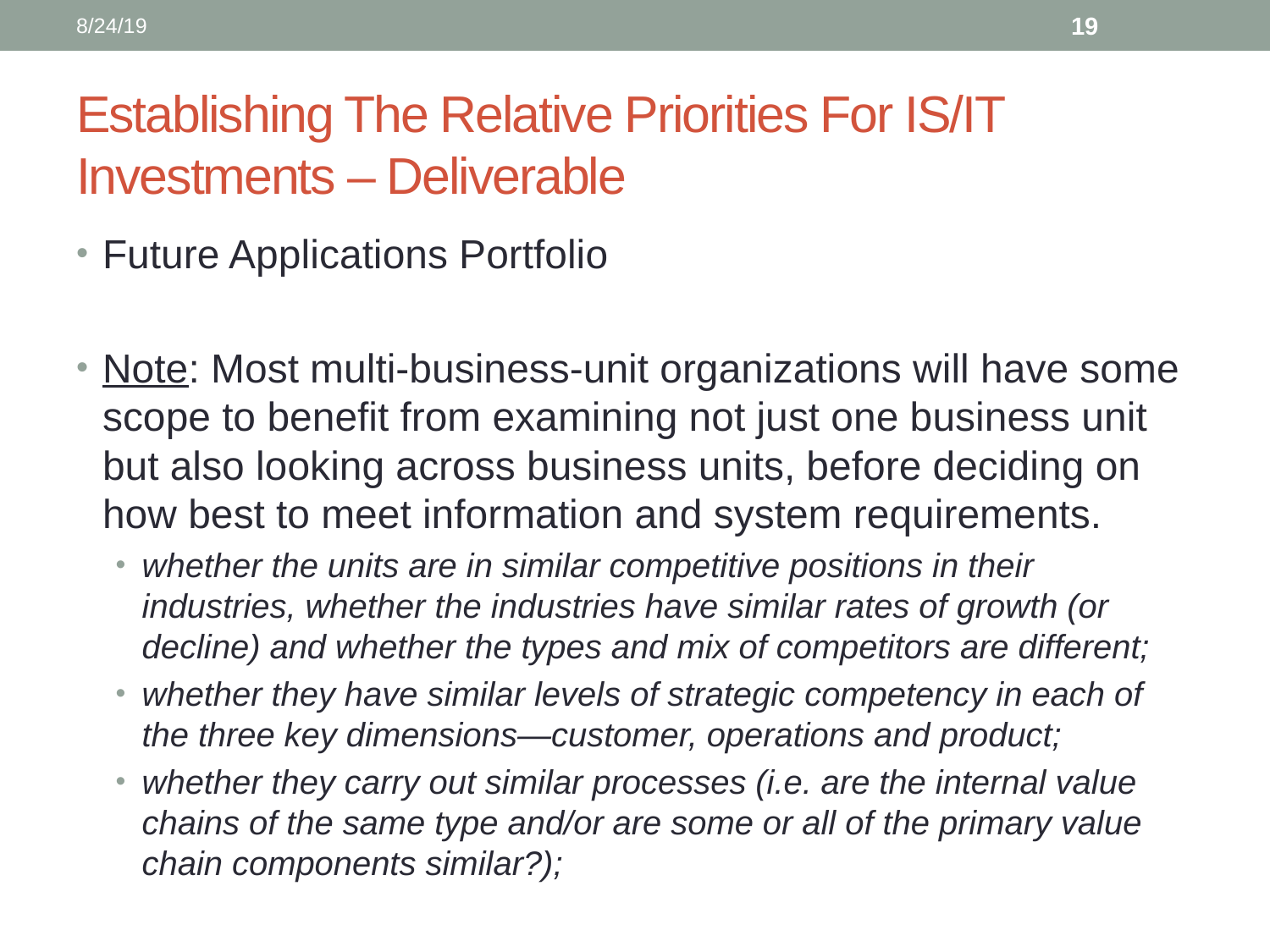

8/24/19
19
# Establishing The Relative Priorities For IS/IT Investments – Deliverable
Future Applications Portfolio

Note: Most multi-business-unit organizations will have some scope to benefit from examining not just one business unit but also looking across business units, before deciding on how best to meet information and system requirements.
whether the units are in similar competitive positions in their industries, whether the industries have similar rates of growth (or decline) and whether the types and mix of competitors are different;
whether they have similar levels of strategic competency in each of the three key dimensions—customer, operations and product;
whether they carry out similar processes (i.e. are the internal value chains of the same type and/or are some or all of the primary value chain components similar?);